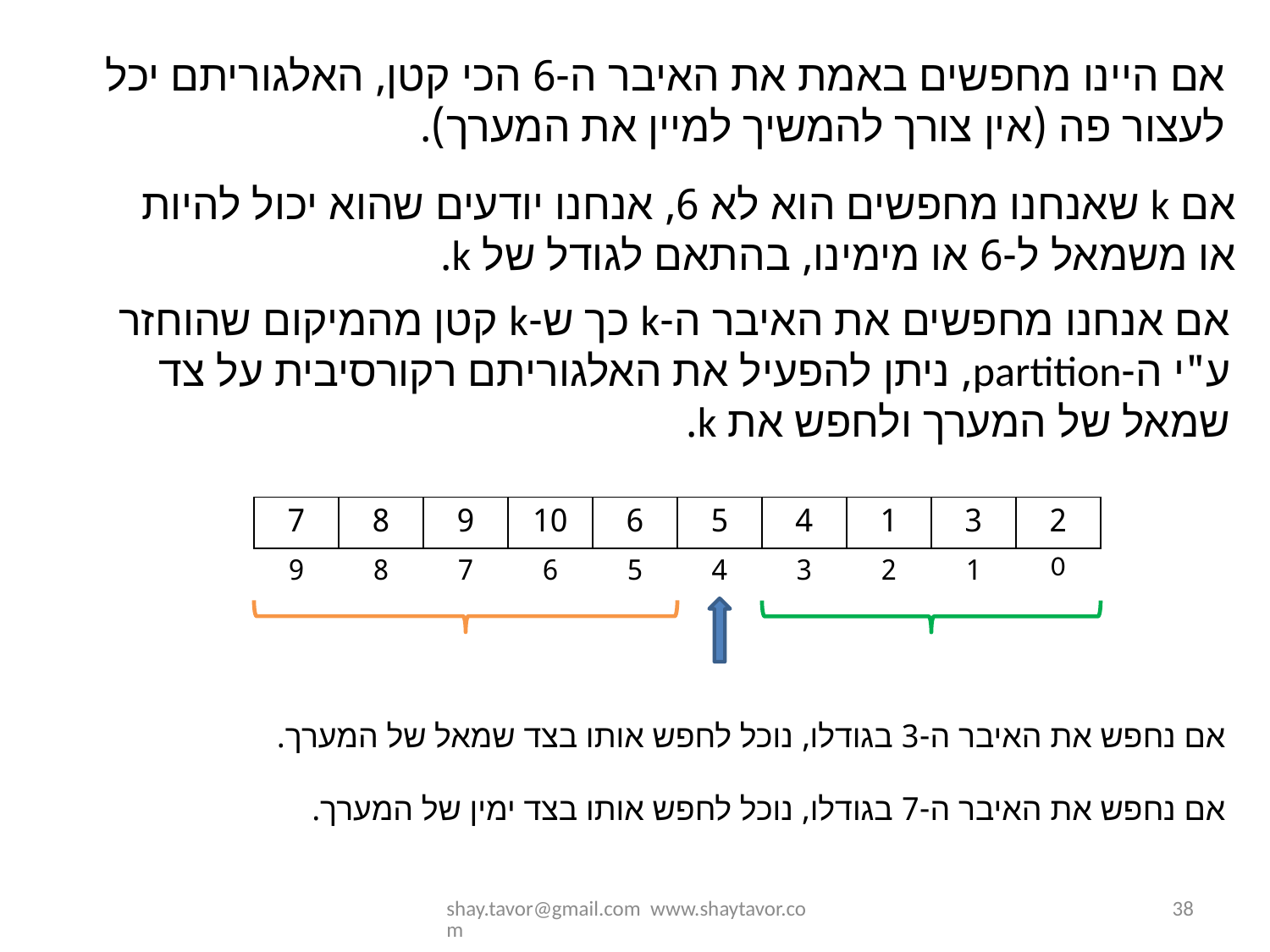

אם היינו מחפשים באמת את האיבר ה-6 הכי קטן, האלגוריתם יכל לעצור פה (אין צורך להמשיך למיין את המערך).
אם k שאנחנו מחפשים הוא לא 6, אנחנו יודעים שהוא יכול להיות או משמאל ל-6 או מימינו, בהתאם לגודל של k.
אם אנחנו מחפשים את האיבר ה-k כך ש-k קטן מהמיקום שהוחזר ע"י ה-partition, ניתן להפעיל את האלגוריתם רקורסיבית על צד שמאל של המערך ולחפש את k.

| 7 | 8 | 9 | 10 | 6 | 5 | 4 | 1 | 3 | 2 |
| --- | --- | --- | --- | --- | --- | --- | --- | --- | --- |
| 9 | 8 | 7 | 6 | 5 | 4 | 3 | 2 | 1 | 0 |

אם נחפש את האיבר ה-3 בגודלו, נוכל לחפש אותו בצד שמאל של המערך.
אם נחפש את האיבר ה-7 בגודלו, נוכל לחפש אותו בצד ימין של המערך.
shay.tavor@gmail.com  www.shaytavor.com
38